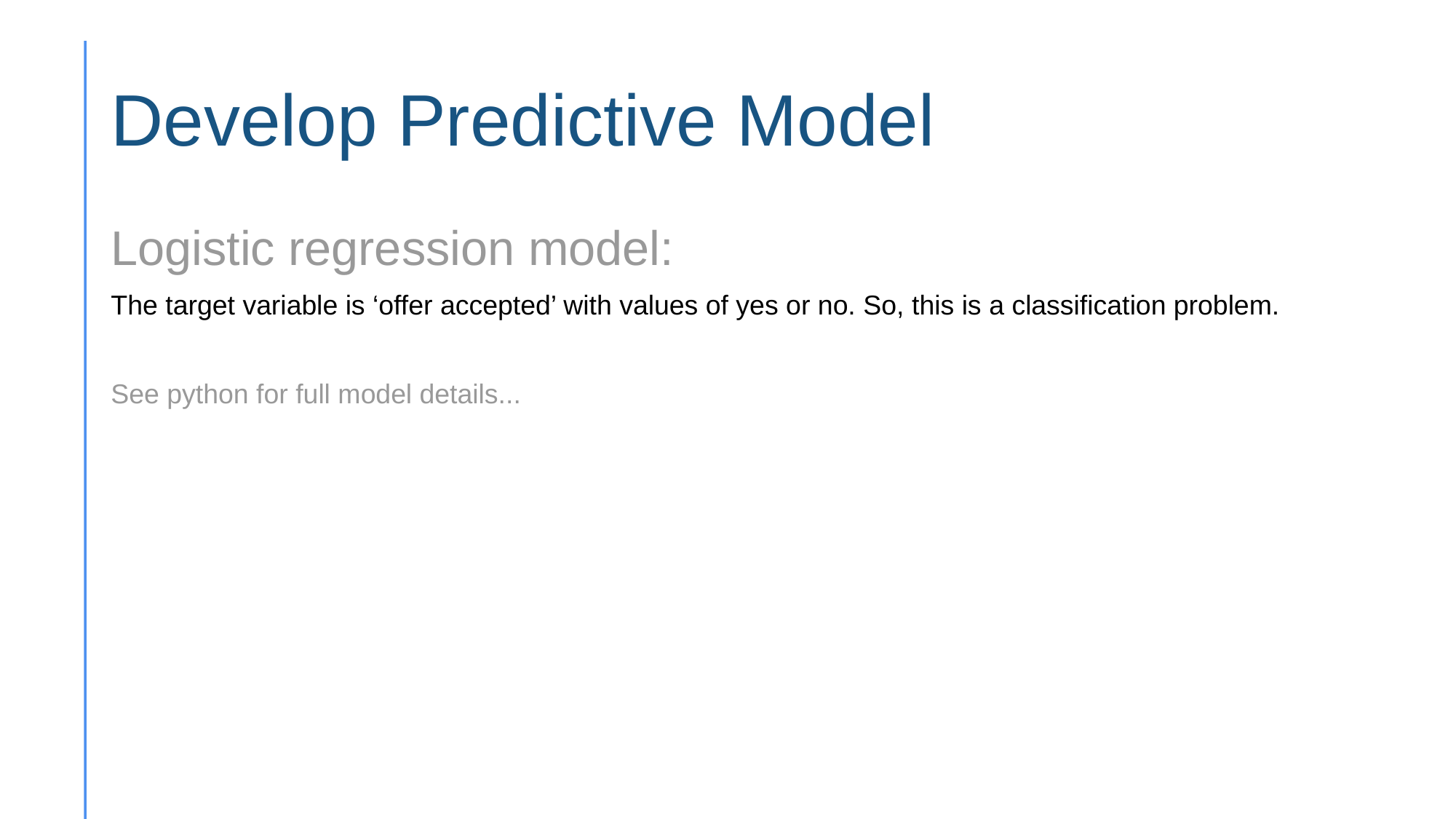

# Develop Predictive Model
Logistic regression model:
The target variable is ‘offer accepted’ with values of yes or no. So, this is a classification problem.

See python for full model details...